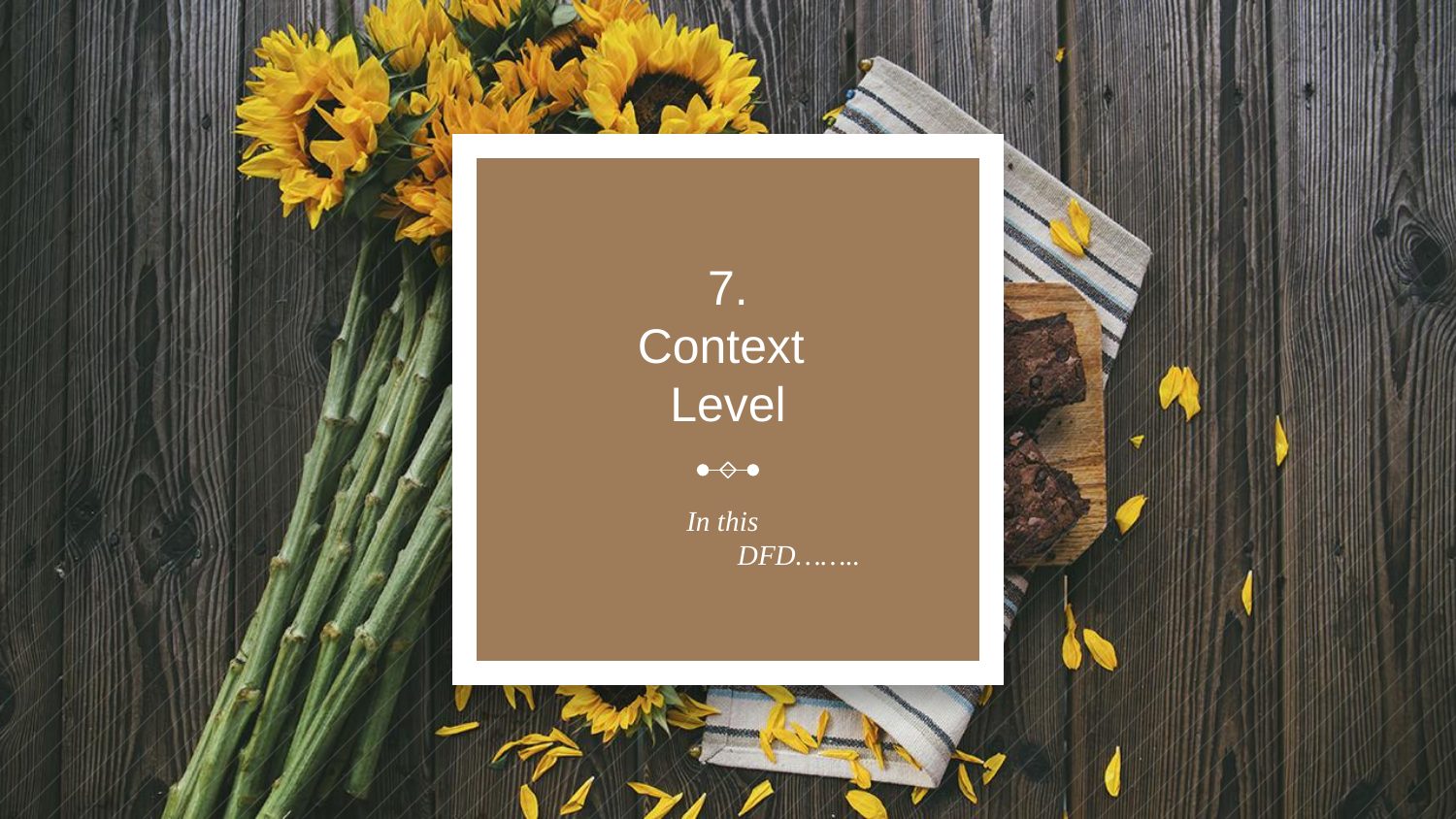

# 7.
Context
Level
In this
	DFD……..